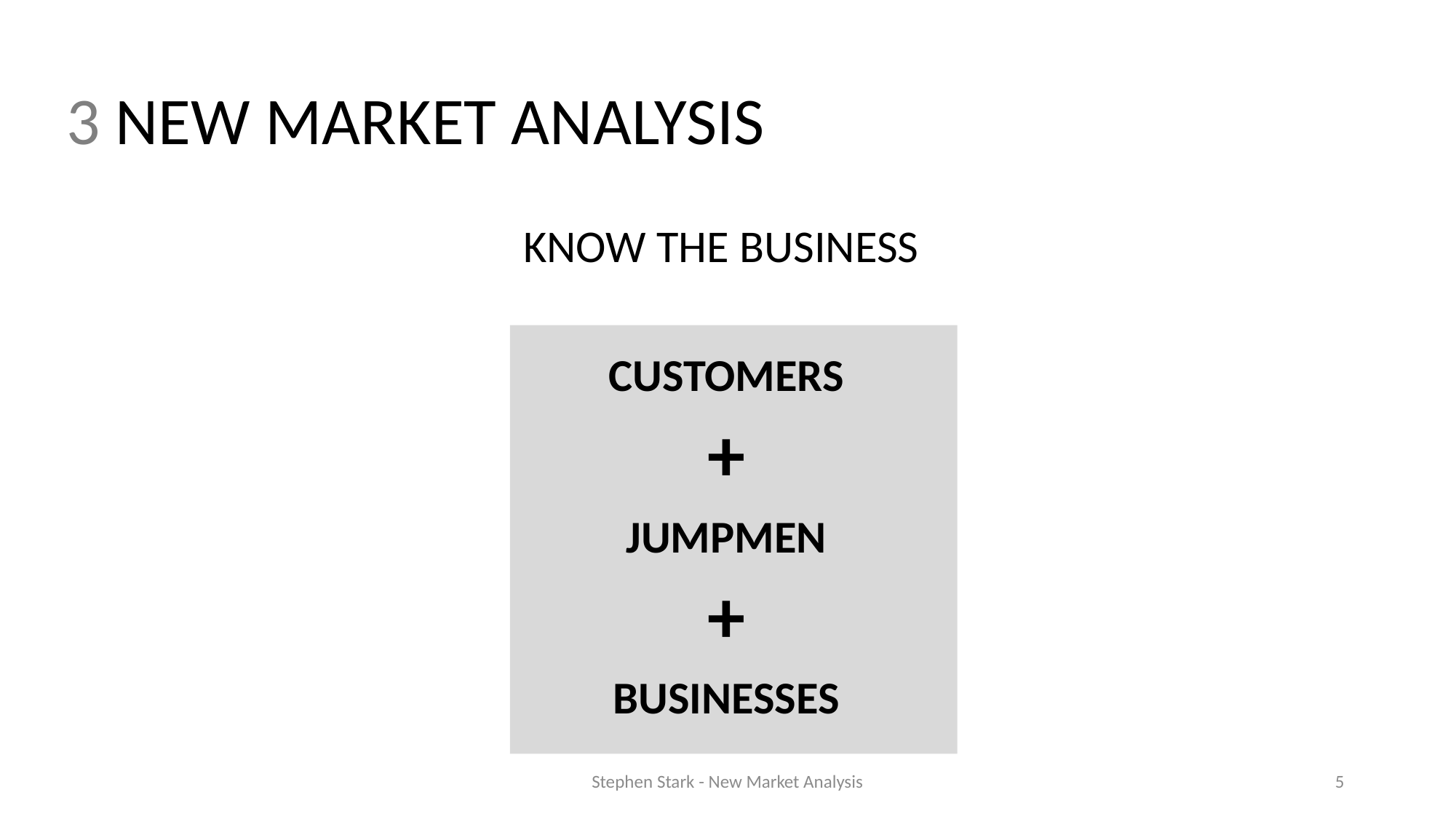

# 3 NEW MARKET ANALYSIS
KNOW THE BUSINESS

CUSTOMERS
+
JUMPMEN
+
BUSINESSES

Stephen Stark - New Market Analysis
5